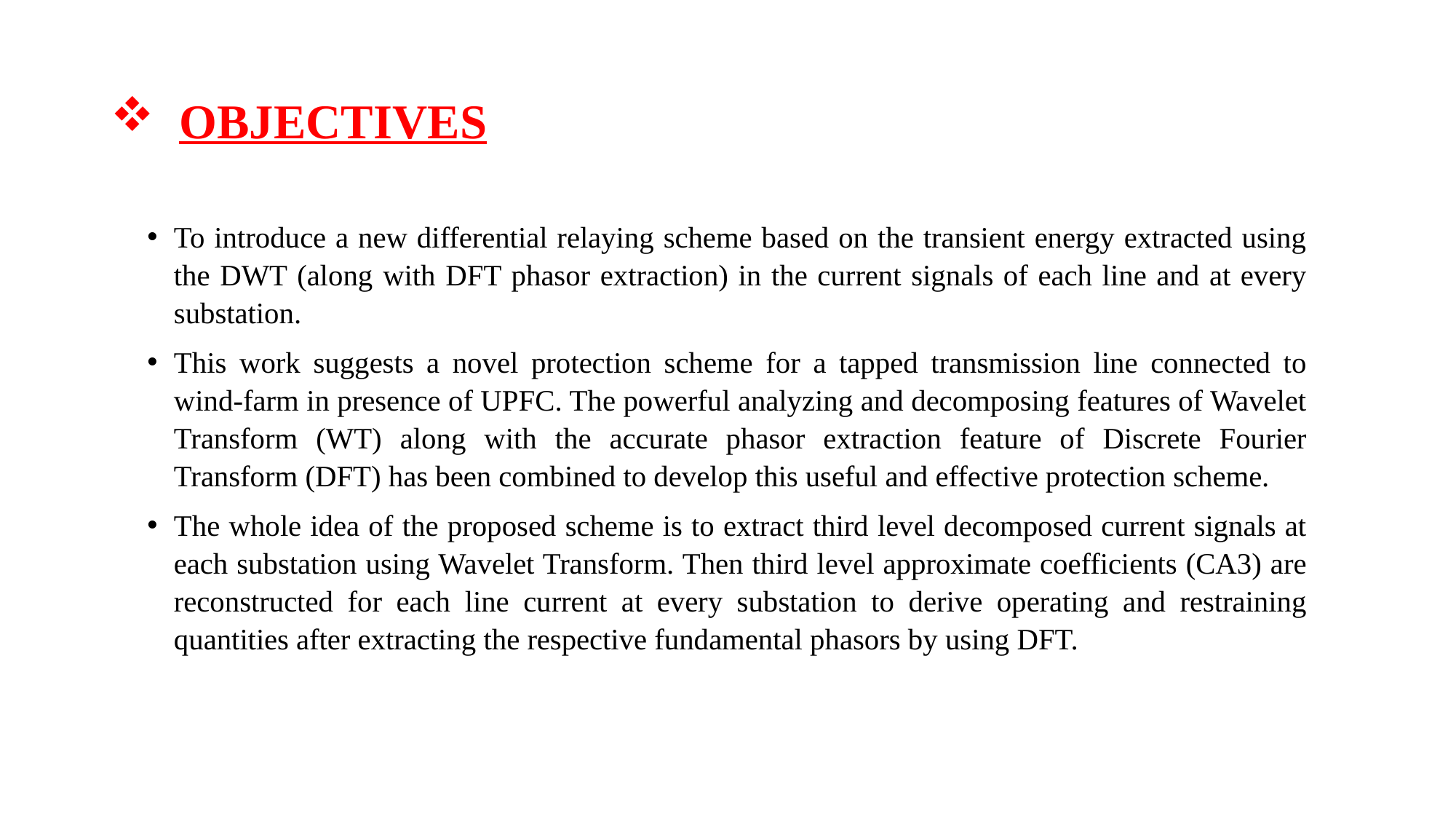

# OBJECTIVES
To introduce a new differential relaying scheme based on the transient energy extracted using the DWT (along with DFT phasor extraction) in the current signals of each line and at every substation.
This work suggests a novel protection scheme for a tapped transmission line connected to wind-farm in presence of UPFC. The powerful analyzing and decomposing features of Wavelet Transform (WT) along with the accurate phasor extraction feature of Discrete Fourier Transform (DFT) has been combined to develop this useful and effective protection scheme.
The whole idea of the proposed scheme is to extract third level decomposed current signals at each substation using Wavelet Transform. Then third level approximate coefficients (CA3) are reconstructed for each line current at every substation to derive operating and restraining quantities after extracting the respective fundamental phasors by using DFT.